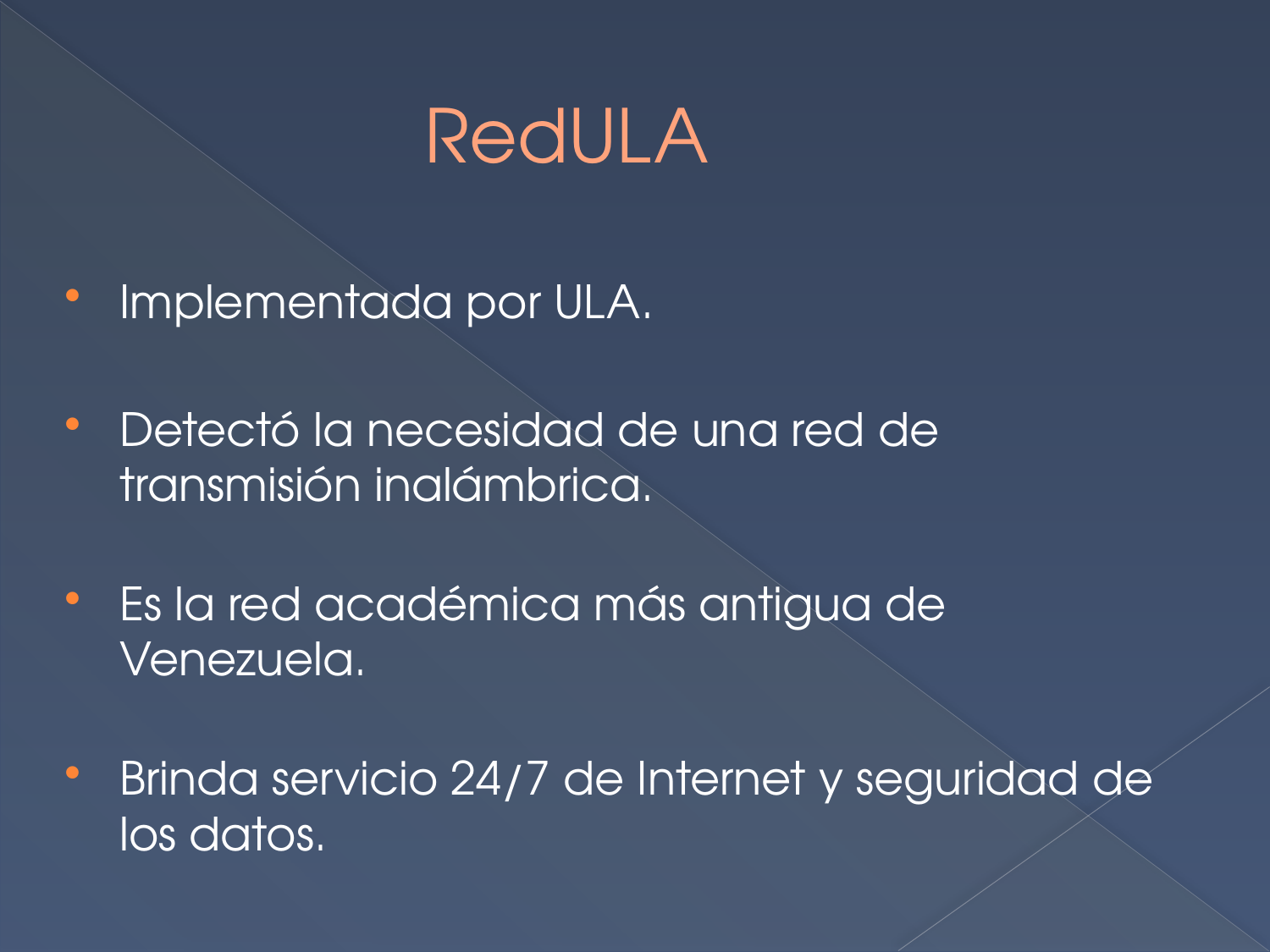

# RedULA
Implementada por ULA.

Detectó la necesidad de una red de transmisión inalámbrica.
Es la red académica más antigua de Venezuela.
Brinda servicio 24/7 de Internet y seguridad de los datos.